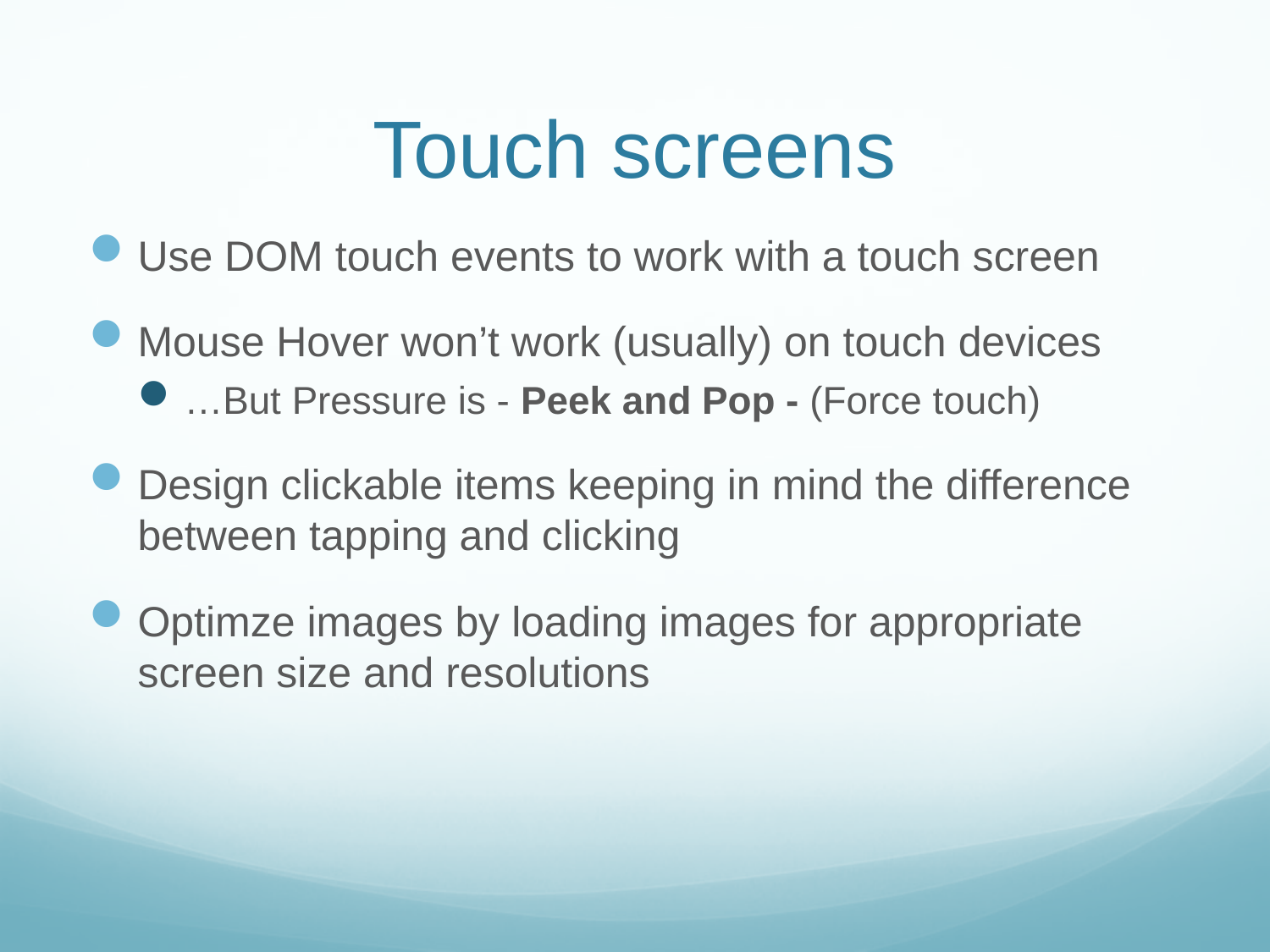

# Touch screens
Use DOM touch events to work with a touch screen
Mouse Hover won’t work (usually) on touch devices
…But Pressure is - Peek and Pop - (Force touch)
Design clickable items keeping in mind the difference between tapping and clicking
Optimze images by loading images for appropriate screen size and resolutions